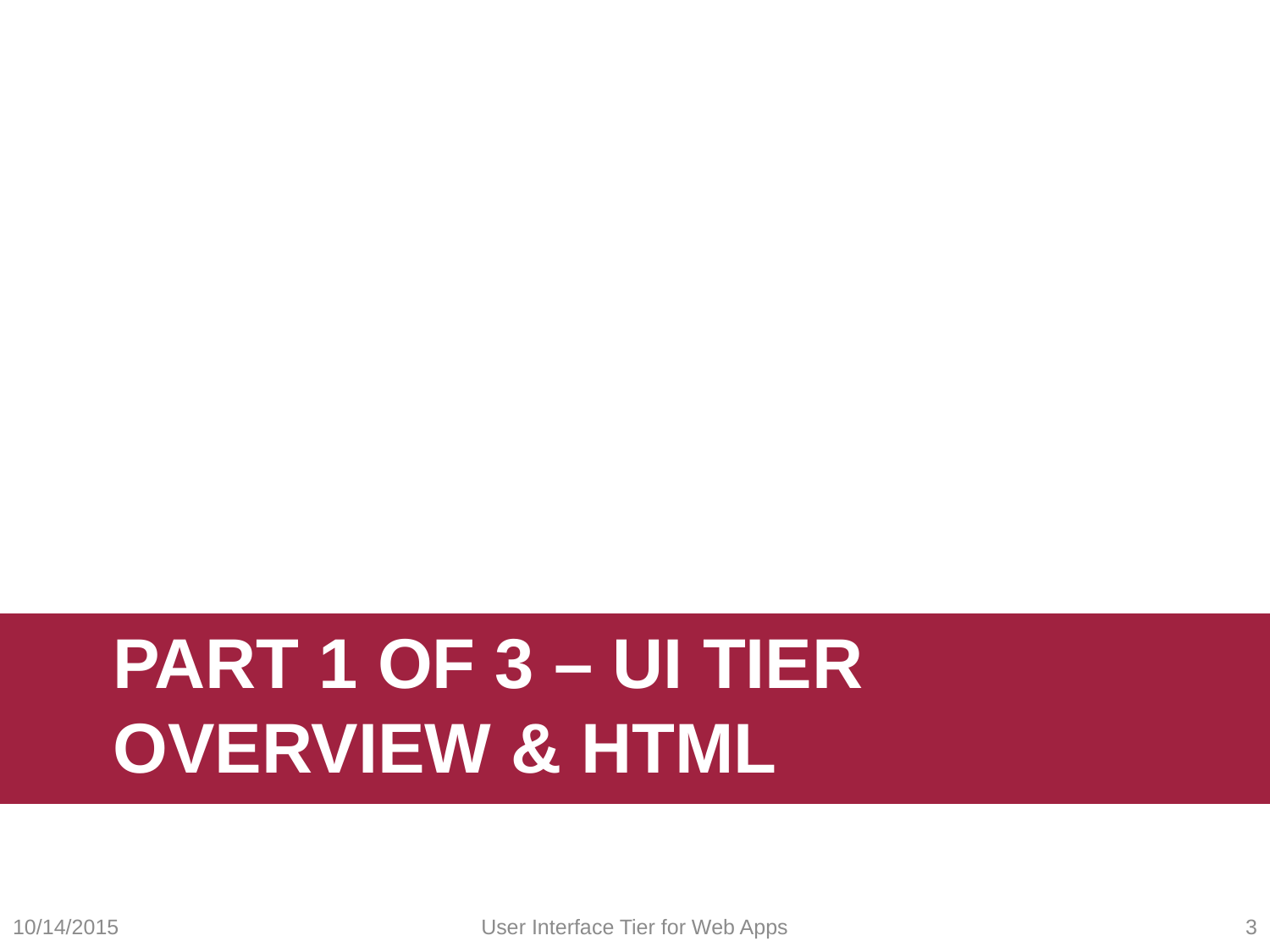

# Part 1 of 3 – UI tier Overview & HTML
10/14/2015
User Interface Tier for Web Apps
3